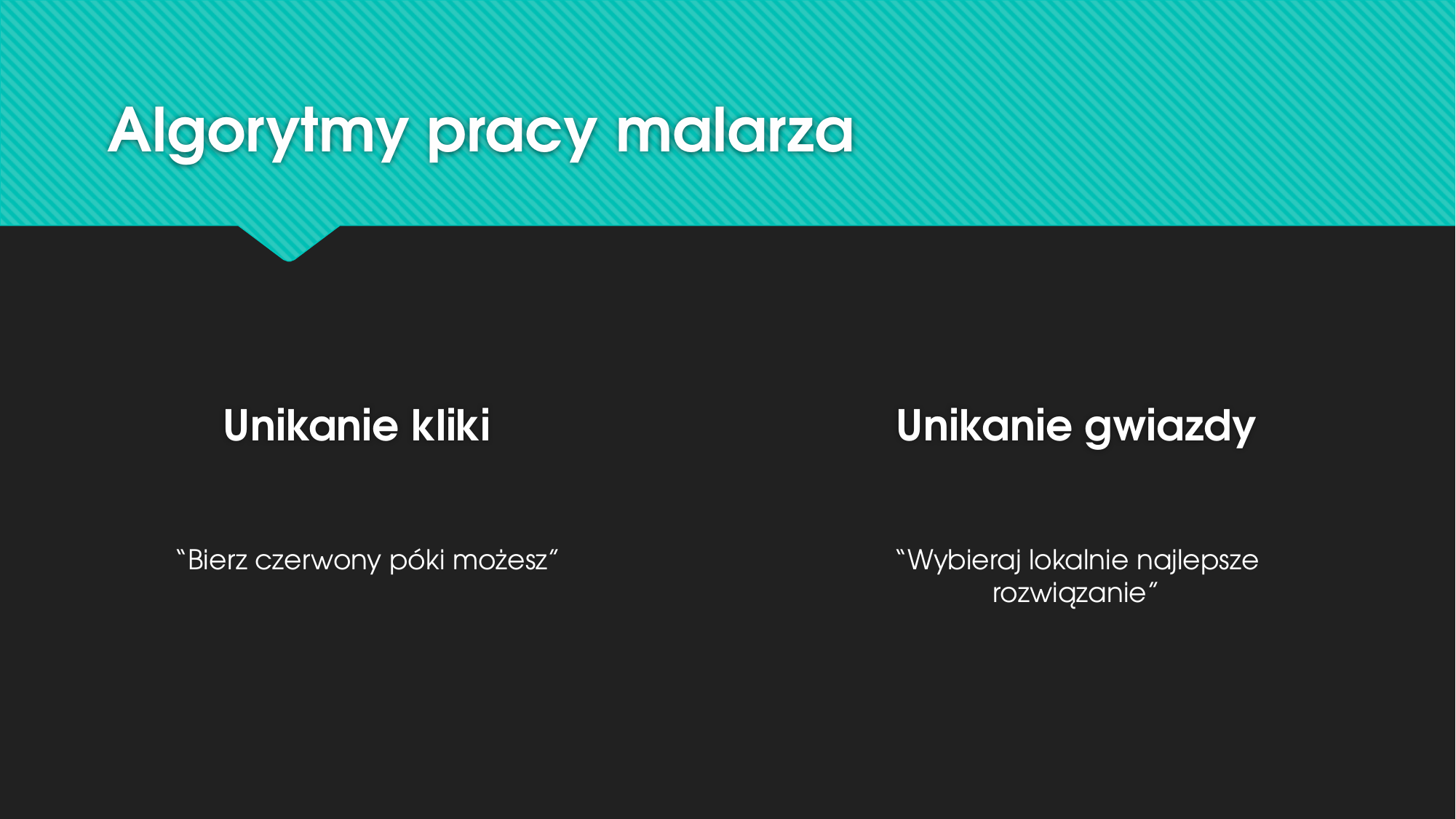

# Algorytmy pracy malarza
Unikanie kliki
Unikanie gwiazdy
“Bierz czerwony póki możesz”
“Wybieraj lokalnie najlepsze rozwiązanie”